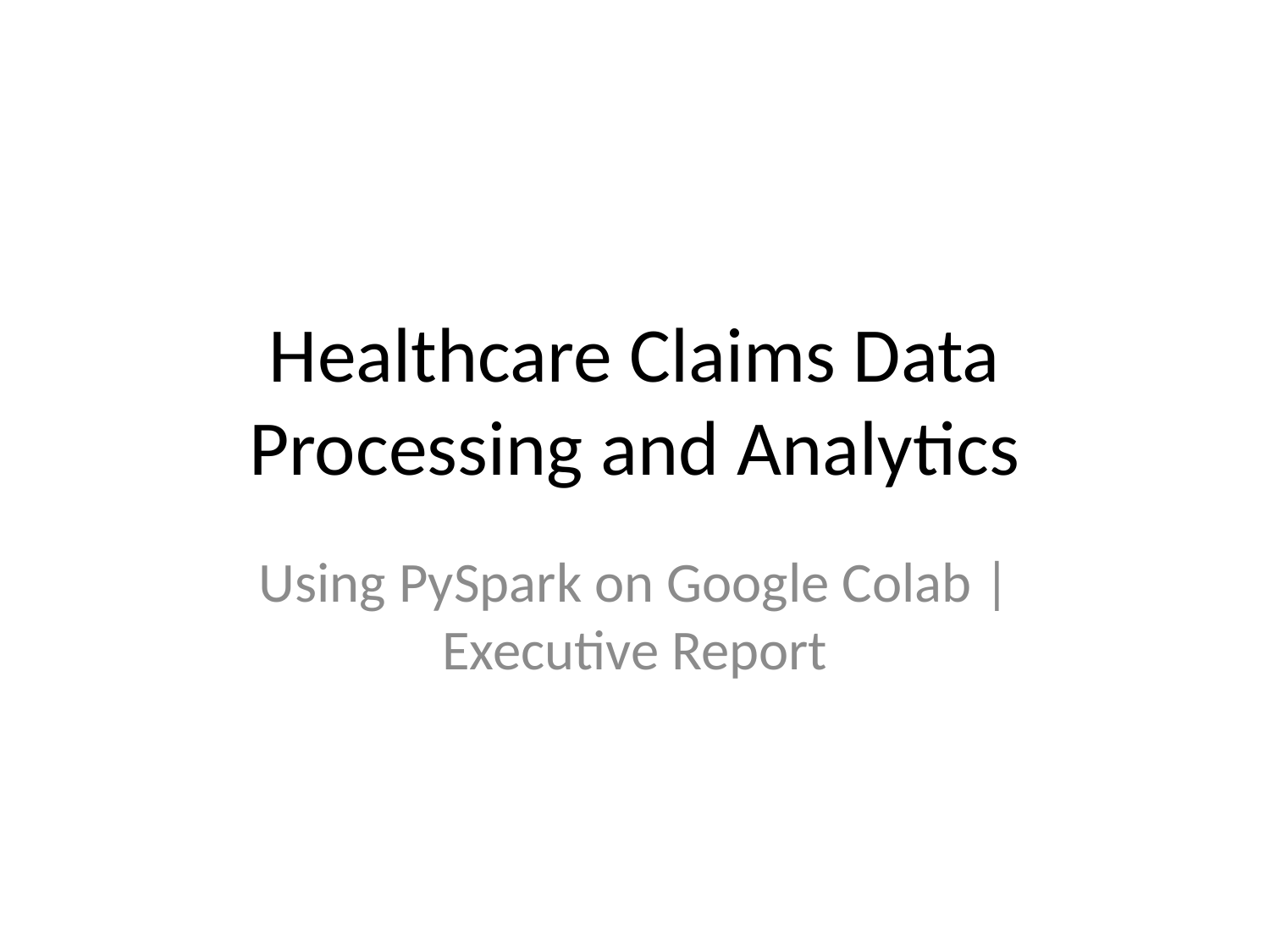

# Healthcare Claims Data Processing and Analytics
Using PySpark on Google Colab | Executive Report